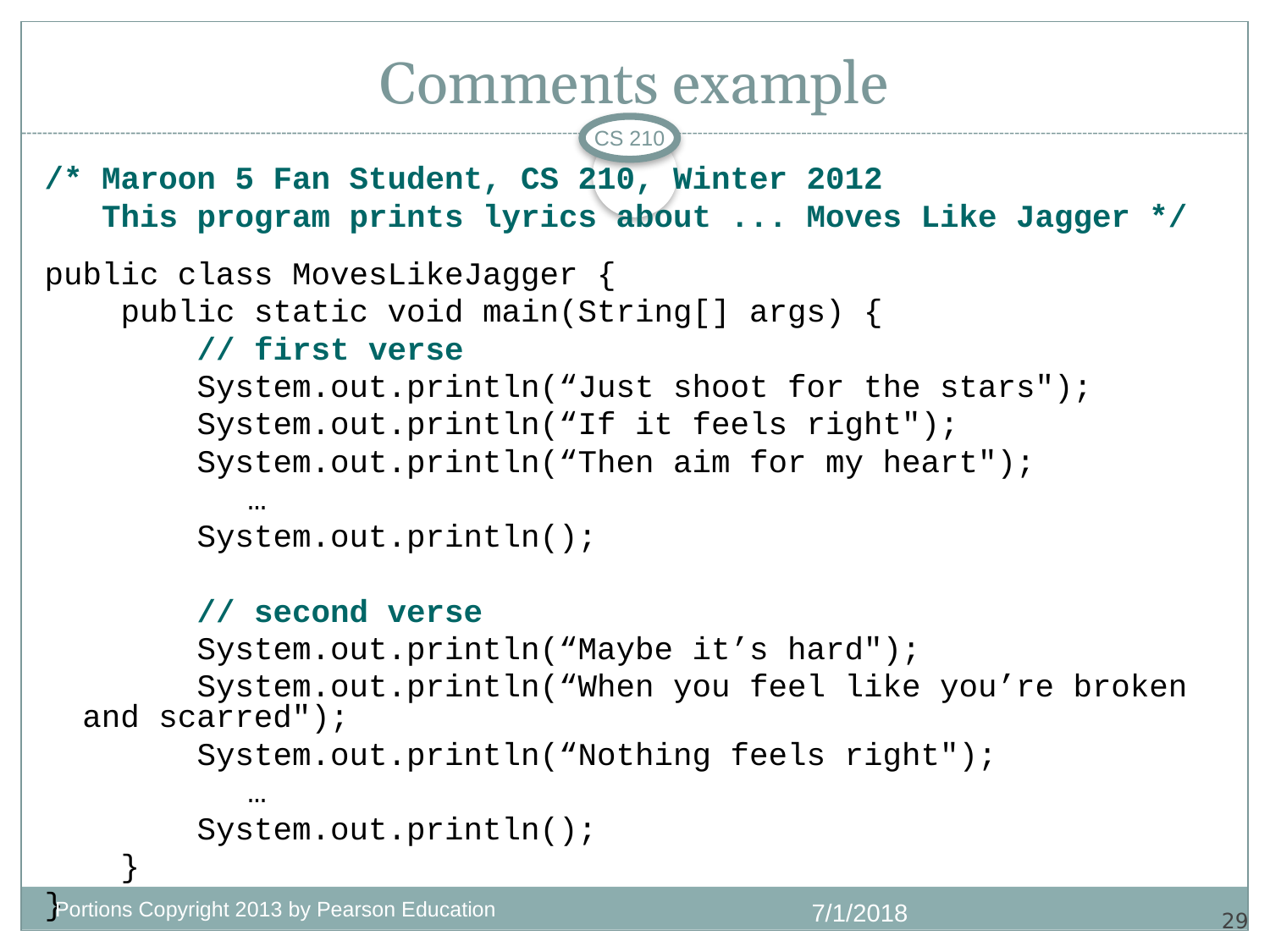

# Comments example
CS 210
/* Maroon 5 Fan Student, CS 210, Winter 2012
   This program prints lyrics about ... Moves Like Jagger */

public class MovesLikeJagger {
    public static void main(String[] args) {
        // first verse
        System.out.println(“Just shoot for the stars");
        System.out.println(“If it feels right");
        System.out.println(“Then aim for my heart");
		  …
        System.out.println();

        // second verse
        System.out.println(“Maybe it’s hard");
        System.out.println(“When you feel like you’re broken and scarred");
        System.out.println(“Nothing feels right");
		  …
        System.out.println();
    }
}
Portions Copyright 2013 by Pearson Education
7/1/2018